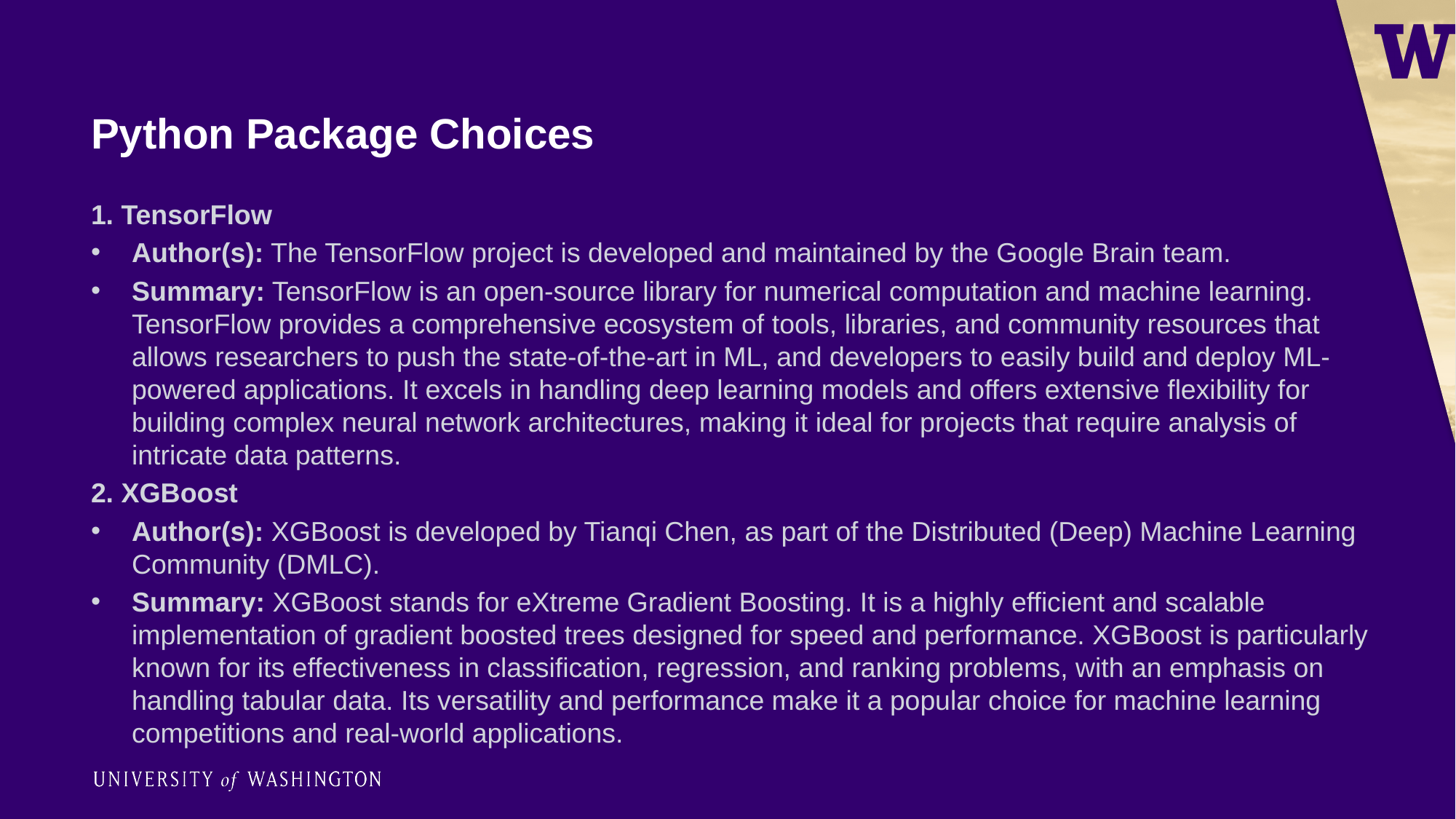

# Python Package Choices
1. TensorFlow
Author(s): The TensorFlow project is developed and maintained by the Google Brain team.
Summary: TensorFlow is an open-source library for numerical computation and machine learning. TensorFlow provides a comprehensive ecosystem of tools, libraries, and community resources that allows researchers to push the state-of-the-art in ML, and developers to easily build and deploy ML-powered applications. It excels in handling deep learning models and offers extensive flexibility for building complex neural network architectures, making it ideal for projects that require analysis of intricate data patterns.
2. XGBoost
Author(s): XGBoost is developed by Tianqi Chen, as part of the Distributed (Deep) Machine Learning Community (DMLC).
Summary: XGBoost stands for eXtreme Gradient Boosting. It is a highly efficient and scalable implementation of gradient boosted trees designed for speed and performance. XGBoost is particularly known for its effectiveness in classification, regression, and ranking problems, with an emphasis on handling tabular data. Its versatility and performance make it a popular choice for machine learning competitions and real-world applications.